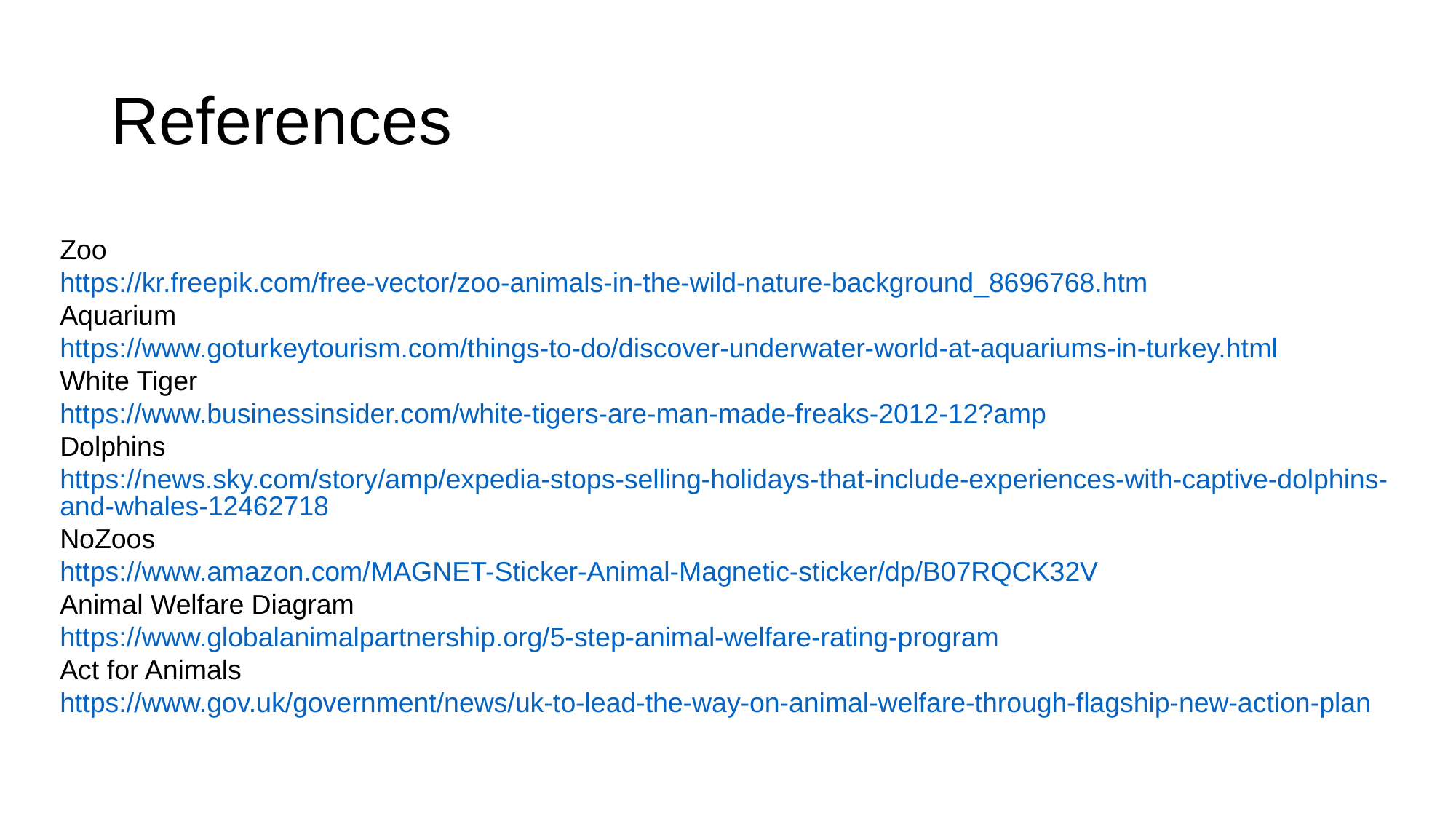

# References
Zoo
https://kr.freepik.com/free-vector/zoo-animals-in-the-wild-nature-background_8696768.htm
Aquarium
https://www.goturkeytourism.com/things-to-do/discover-underwater-world-at-aquariums-in-turkey.html
White Tiger
https://www.businessinsider.com/white-tigers-are-man-made-freaks-2012-12?amp
Dolphins
https://news.sky.com/story/amp/expedia-stops-selling-holidays-that-include-experiences-with-captive-dolphins-and-whales-12462718
NoZoos
https://www.amazon.com/MAGNET-Sticker-Animal-Magnetic-sticker/dp/B07RQCK32V
Animal Welfare Diagram
https://www.globalanimalpartnership.org/5-step-animal-welfare-rating-program
Act for Animals
https://www.gov.uk/government/news/uk-to-lead-the-way-on-animal-welfare-through-flagship-new-action-plan